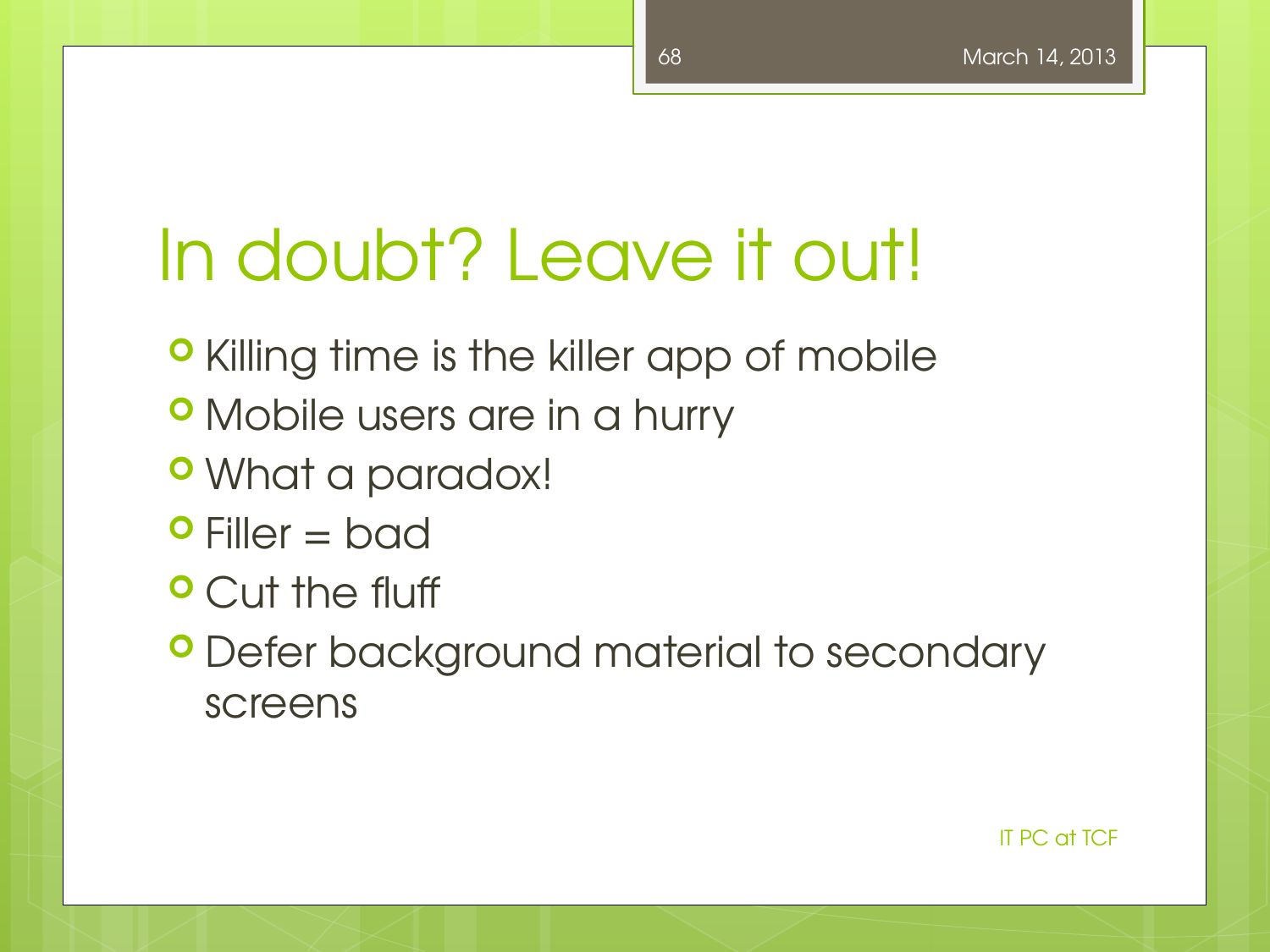

68
March 14, 2013
# In doubt? Leave it out!
Killing time is the killer app of mobile
Mobile users are in a hurry
What a paradox!
Filler = bad
Cut the fluff
Defer background material to secondary screens
IT PC at TCF